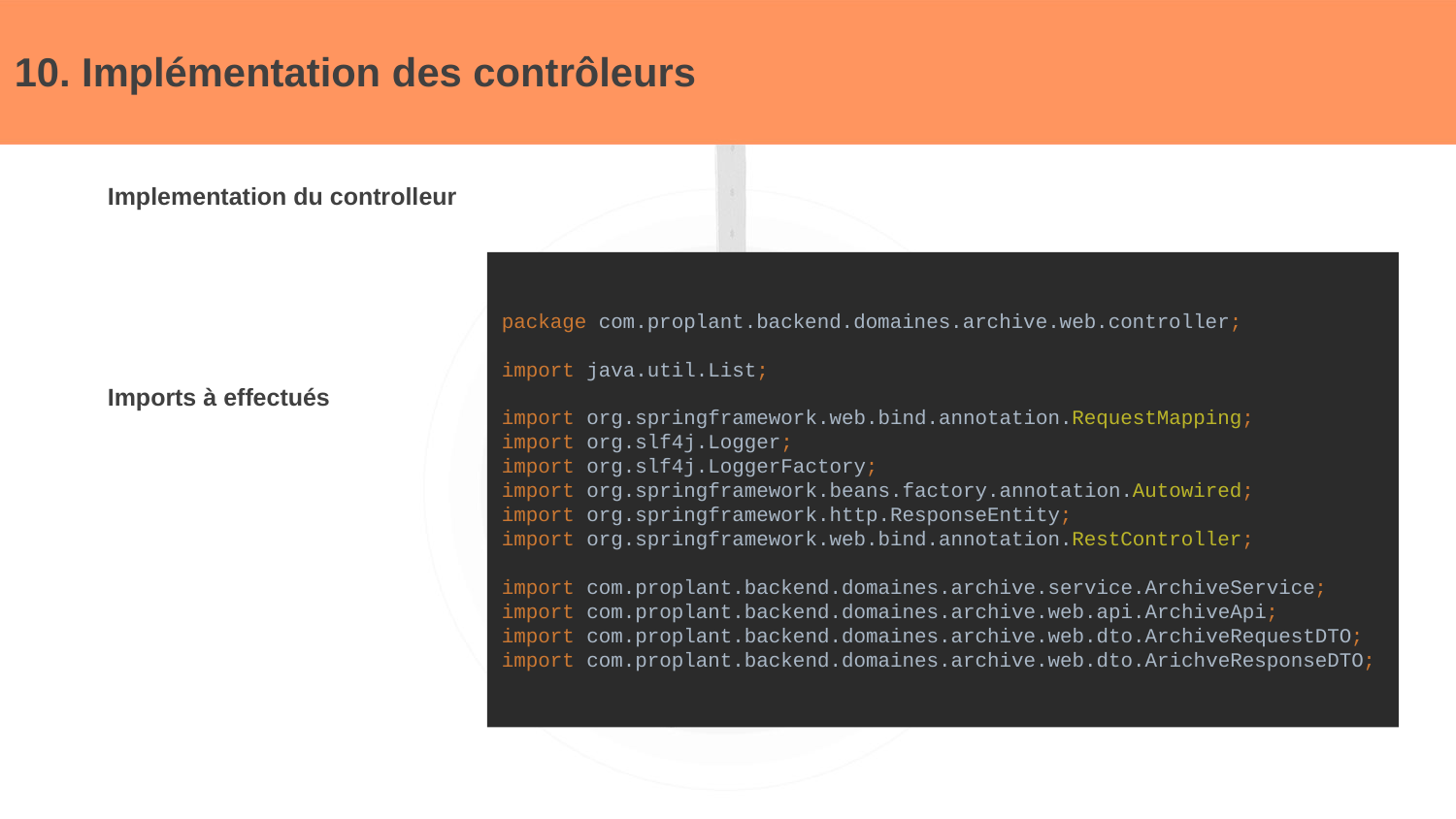

# 10. Implémentation des contrôleurs
Implementation du controlleur

package com.proplant.backend.domaines.archive.web.controller;
import java.util.List;
import org.springframework.web.bind.annotation.RequestMapping;
import org.slf4j.Logger;
import org.slf4j.LoggerFactory;
import org.springframework.beans.factory.annotation.Autowired;
import org.springframework.http.ResponseEntity;
import org.springframework.web.bind.annotation.RestController;
import com.proplant.backend.domaines.archive.service.ArchiveService;
import com.proplant.backend.domaines.archive.web.api.ArchiveApi;
import com.proplant.backend.domaines.archive.web.dto.ArchiveRequestDTO;
import com.proplant.backend.domaines.archive.web.dto.ArichveResponseDTO;
Imports à effectués